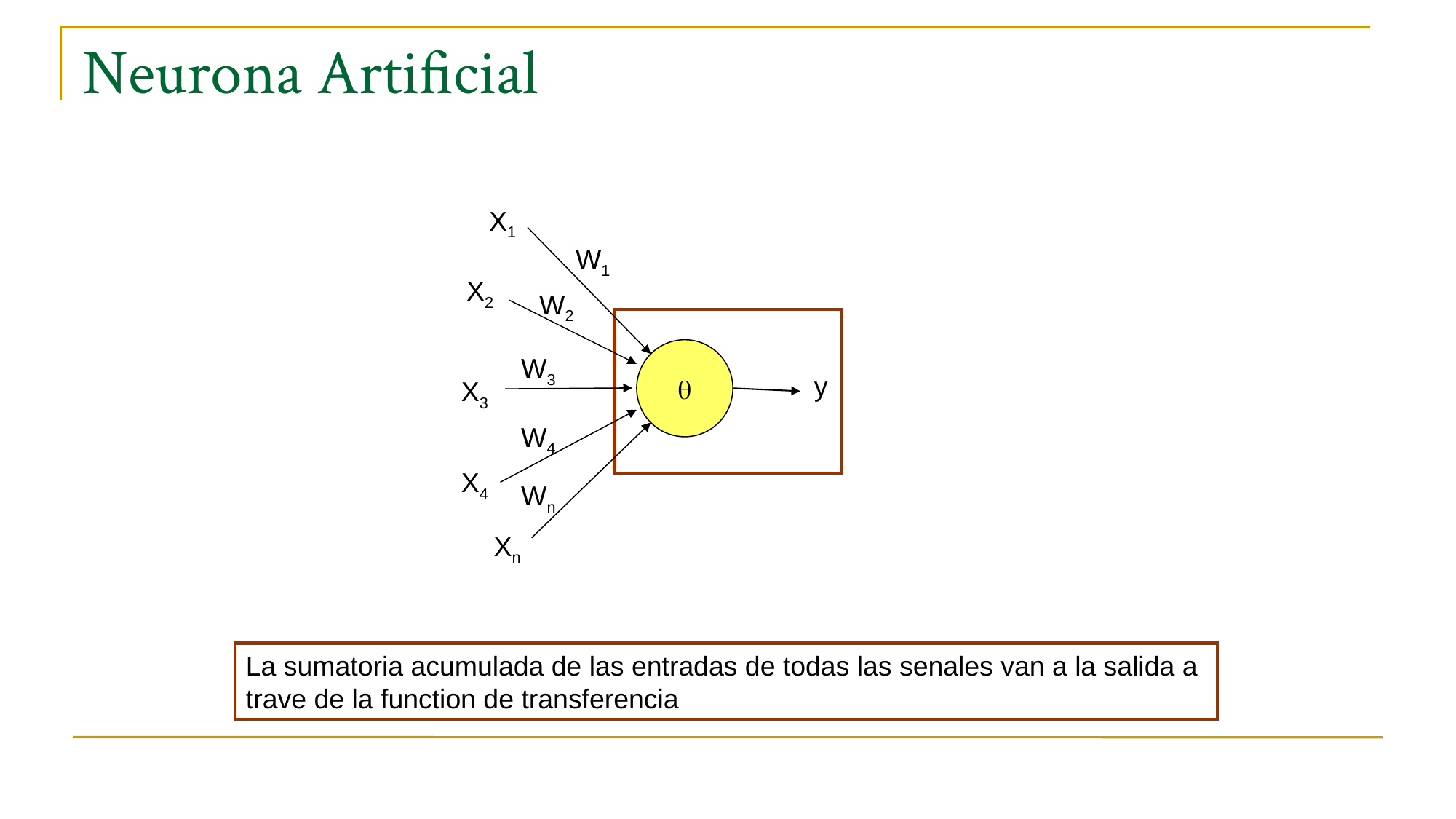

# Neurona Artificial
X1
W1
X2
W2
θ
W3
y
X3
W4
X4
Wn
Xn

La sumatoria acumulada de las entradas de todas las senales van a la salida a trave de la function de transferencia